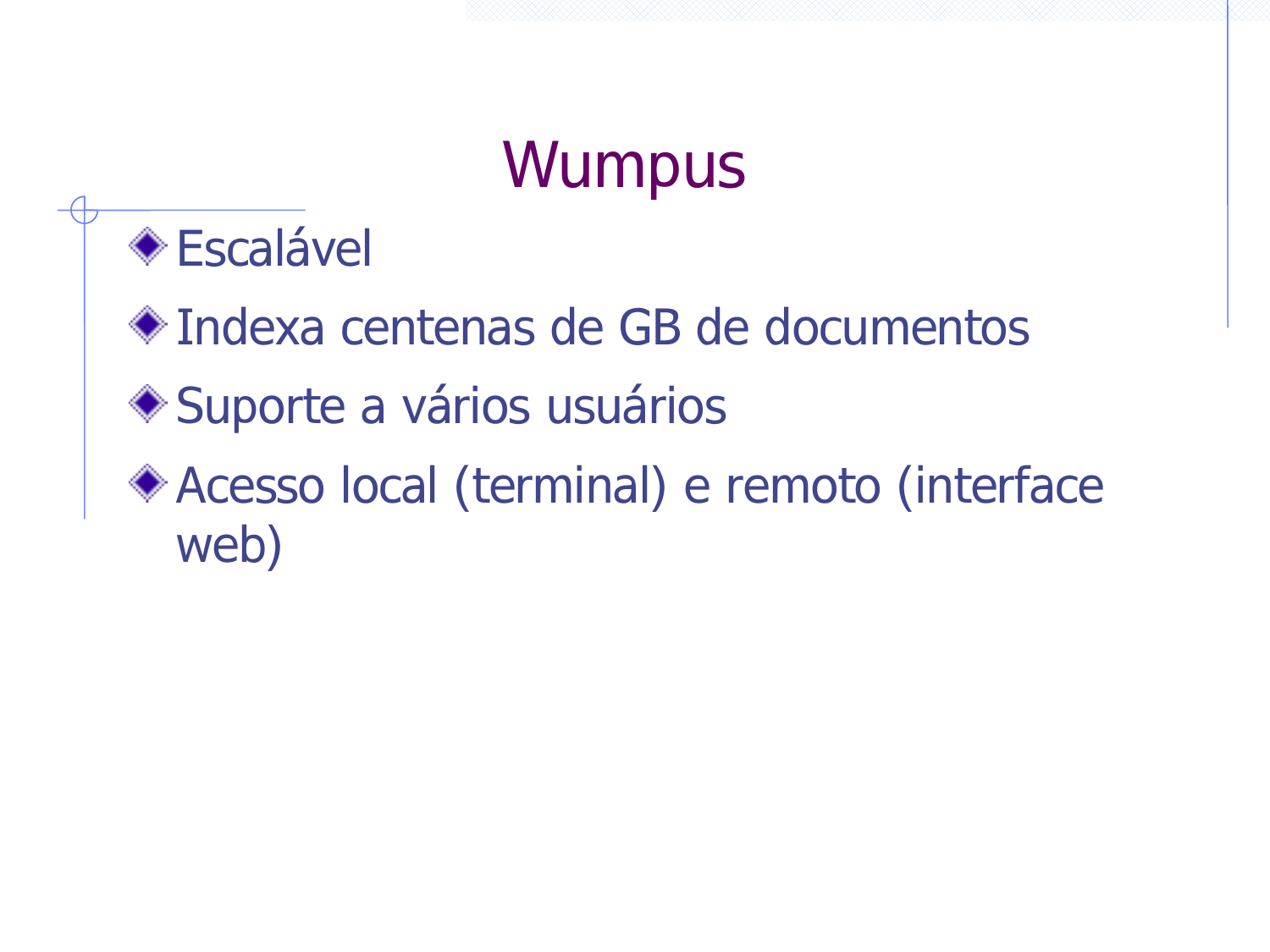

Wumpus
Escalável
Indexa centenas de GB de documentos
Suporte a vários usuários
Acesso local (terminal) e remoto (interface web)